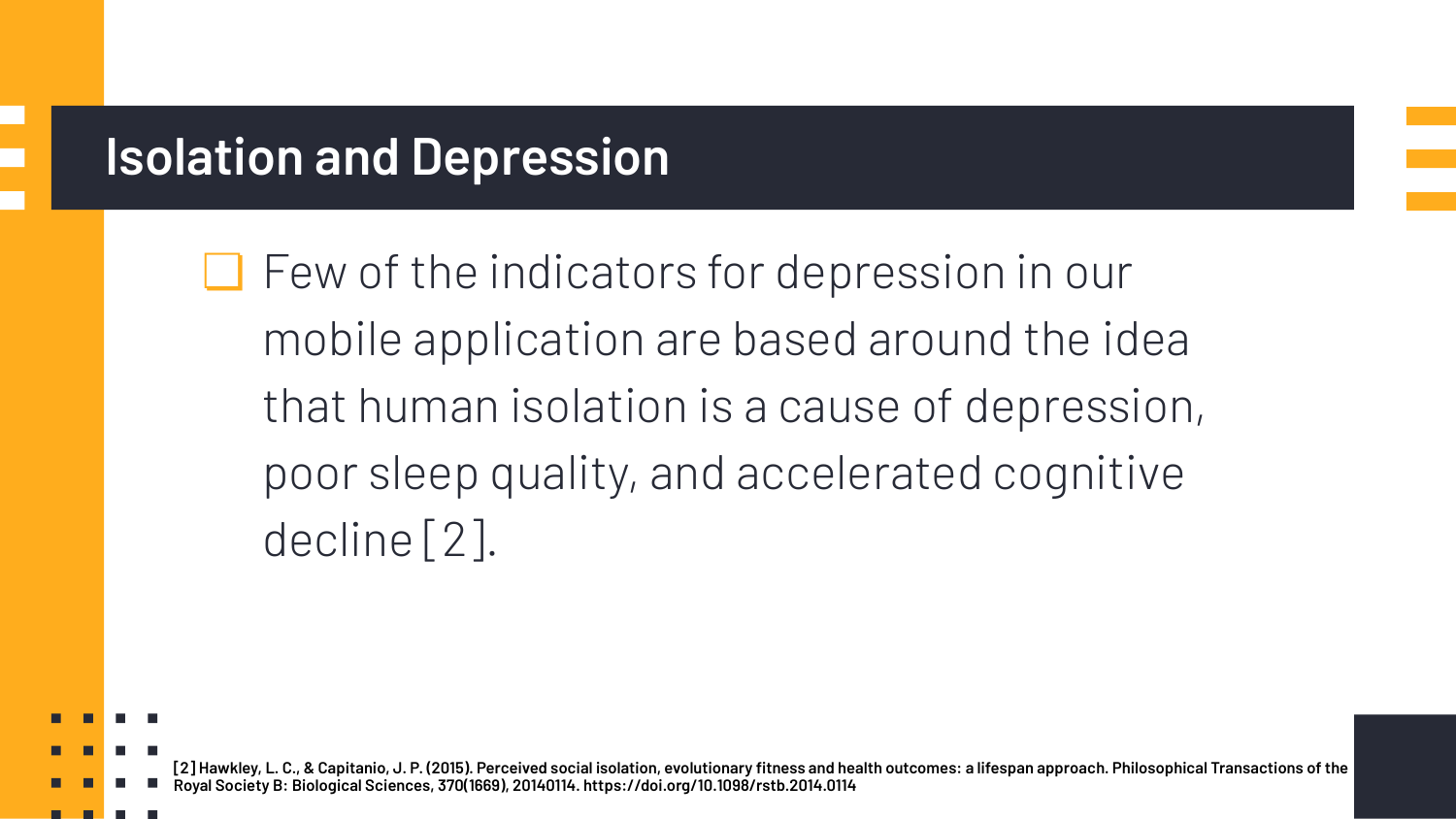

# Isolation and Depression
Few of the indicators for depression in our mobile application are based around the idea that human isolation is a cause of depression, poor sleep quality, and accelerated cognitive decline [2].

[2] Hawkley, L. C., & Capitanio, J. P. (2015). Perceived social isolation, evolutionary fitness and health outcomes: a lifespan approach. Philosophical Transactions of the Royal Society B: Biological Sciences, 370(1669), 20140114. https://doi.org/10.1098/rstb.2014.0114